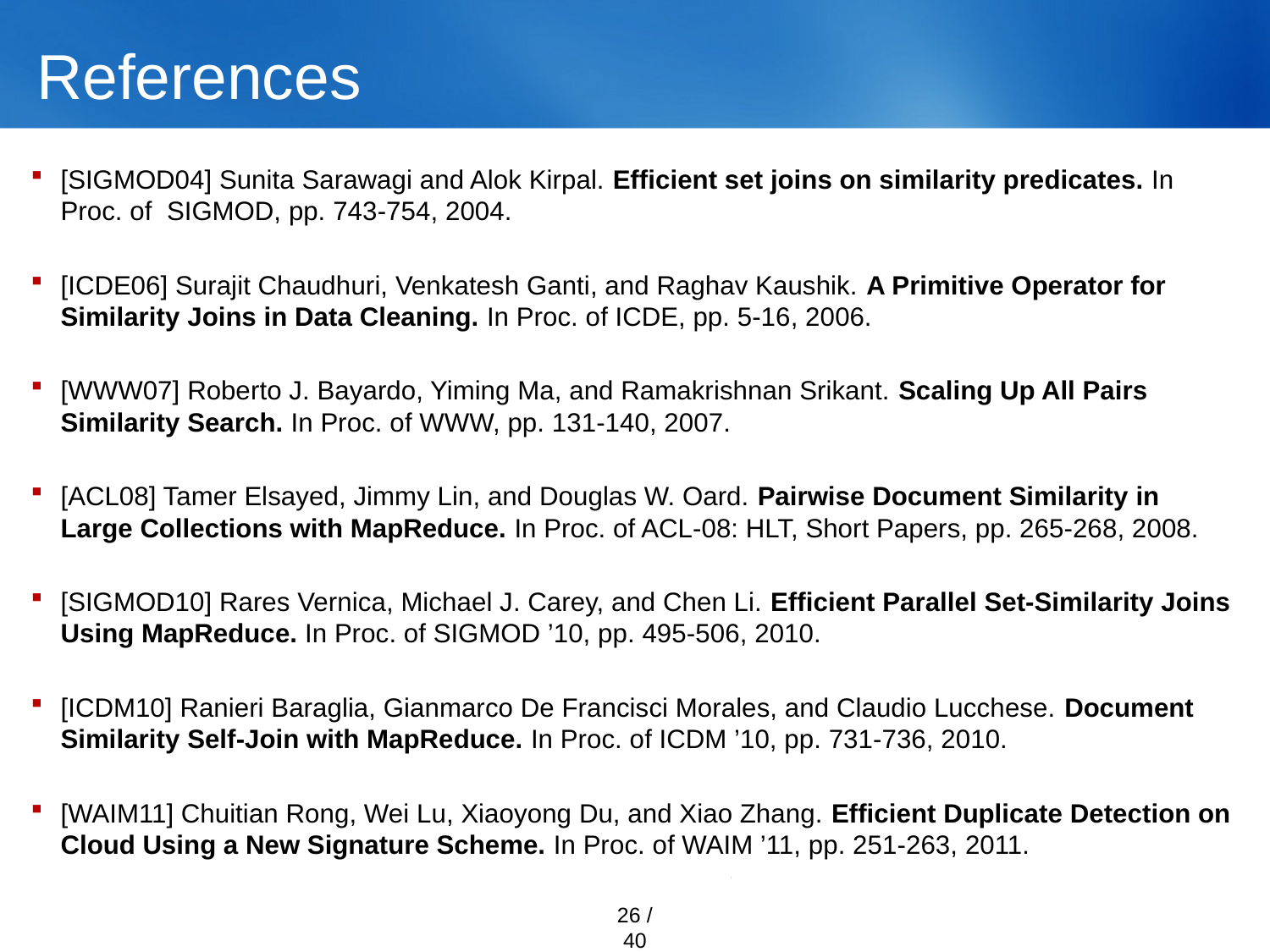

# References
[SIGMOD04] Sunita Sarawagi and Alok Kirpal. Efficient set joins on similarity predicates. In Proc. of  SIGMOD, pp. 743-754, 2004.

[ICDE06] Surajit Chaudhuri, Venkatesh Ganti, and Raghav Kaushik. A Primitive Operator for Similarity Joins in Data Cleaning. In Proc. of ICDE, pp. 5-16, 2006.

[WWW07] Roberto J. Bayardo, Yiming Ma, and Ramakrishnan Srikant. Scaling Up All Pairs Similarity Search. In Proc. of WWW, pp. 131-140, 2007.

[ACL08] Tamer Elsayed, Jimmy Lin, and Douglas W. Oard. Pairwise Document Similarity in Large Collections with MapReduce. In Proc. of ACL-08: HLT, Short Papers, pp. 265-268, 2008.

[SIGMOD10] Rares Vernica, Michael J. Carey, and Chen Li. Efficient Parallel Set-Similarity Joins Using MapReduce. In Proc. of SIGMOD ’10, pp. 495-506, 2010.

[ICDM10] Ranieri Baraglia, Gianmarco De Francisci Morales, and Claudio Lucchese. Document Similarity Self-Join with MapReduce. In Proc. of ICDM ’10, pp. 731-736, 2010.

[WAIM11] Chuitian Rong, Wei Lu, Xiaoyong Du, and Xiao Zhang. Efficient Duplicate Detection on Cloud Using a New Signature Scheme. In Proc. of WAIM ’11, pp. 251-263, 2011.
26